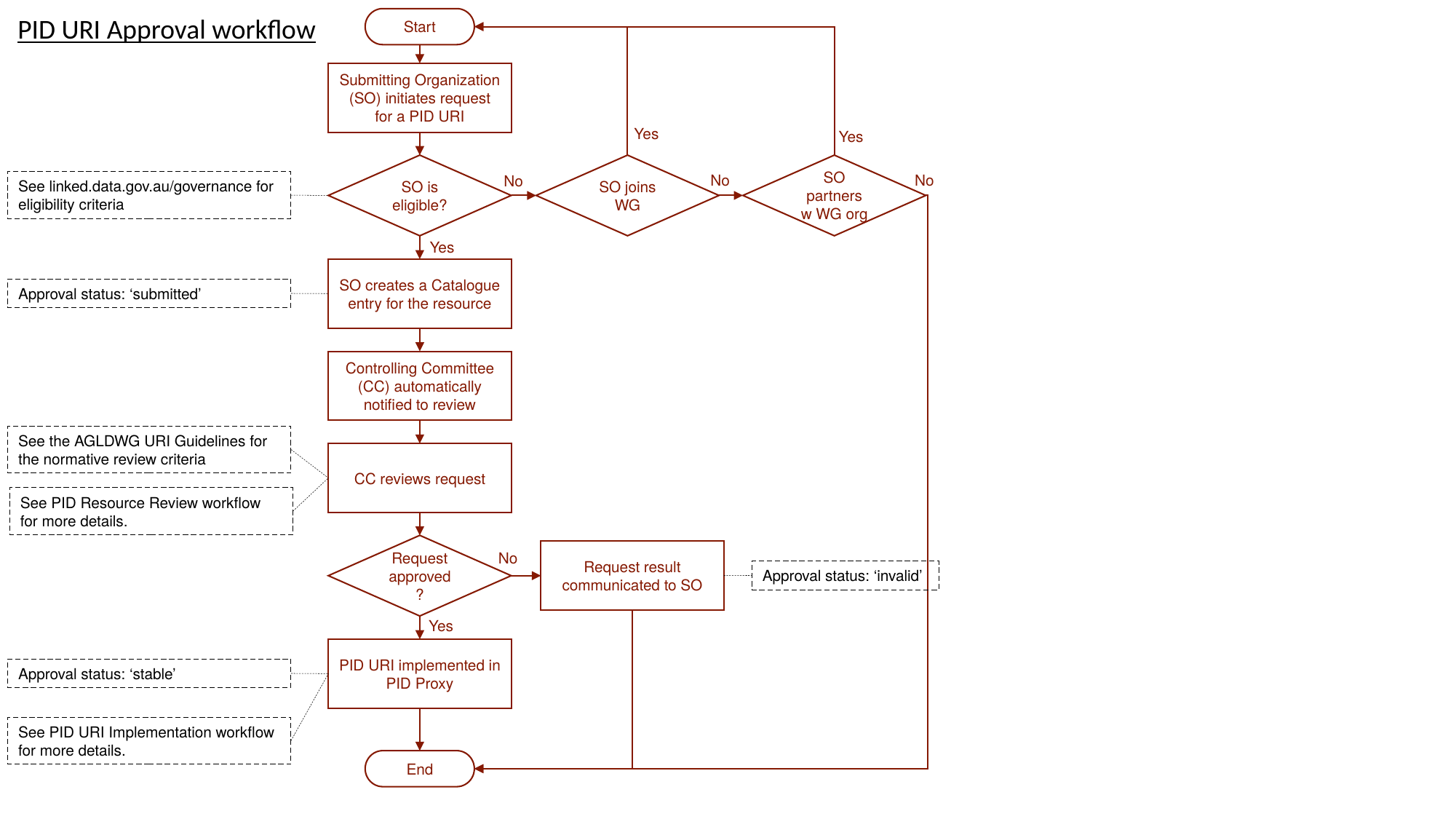

PID URI Approval workflow
Start
Submitting Organization (SO) initiates request for a PID URI
Yes
Yes
SO is eligible?
SO joins WG
SO partners w WG org
No
No
No
See linked.data.gov.au/governance for eligibility criteria
Yes
SO creates a Catalogue entry for the resource
Approval status: ‘submitted’
Controlling Committee (CC) automatically notified to review
See the AGLDWG URI Guidelines for the normative review criteria
CC reviews request
See PID Resource Review workflow for more details.
Request approved?
Request result communicated to SO
No
Approval status: ‘invalid’
Yes
PID URI implemented in PID Proxy
Approval status: ‘stable’
See PID URI Implementation workflow for more details.
End